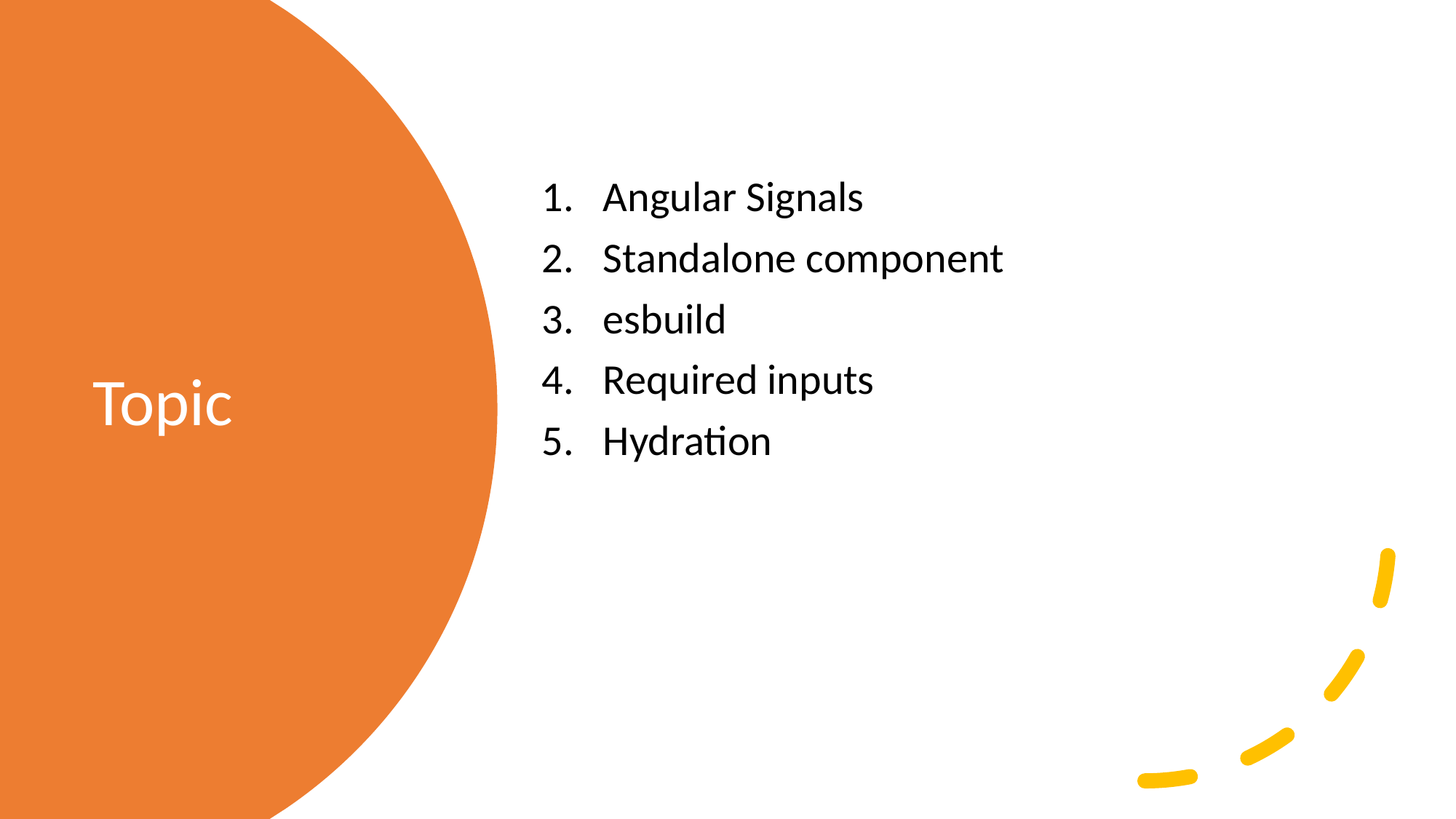

Angular Signals
Standalone component
esbuild
Required inputs
Hydration

# Topic